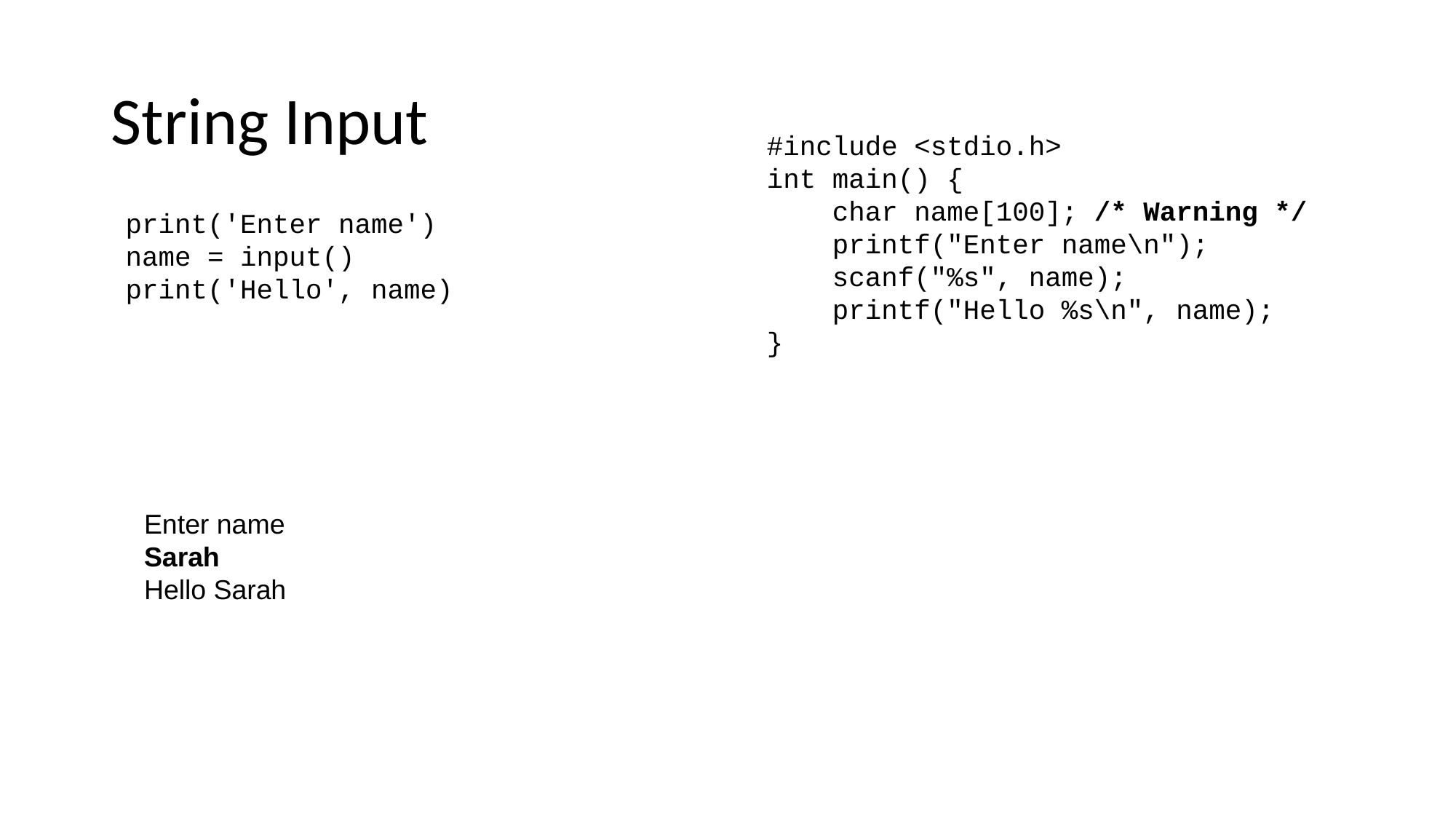

# String Input
#include <stdio.h>
int main() {
    char name[100]; /* Warning */
    printf("Enter name\n");
    scanf("%s", name);
    printf("Hello %s\n", name);
}
print('Enter name')
name = input()
print('Hello', name)
Enter name
Sarah
Hello Sarah